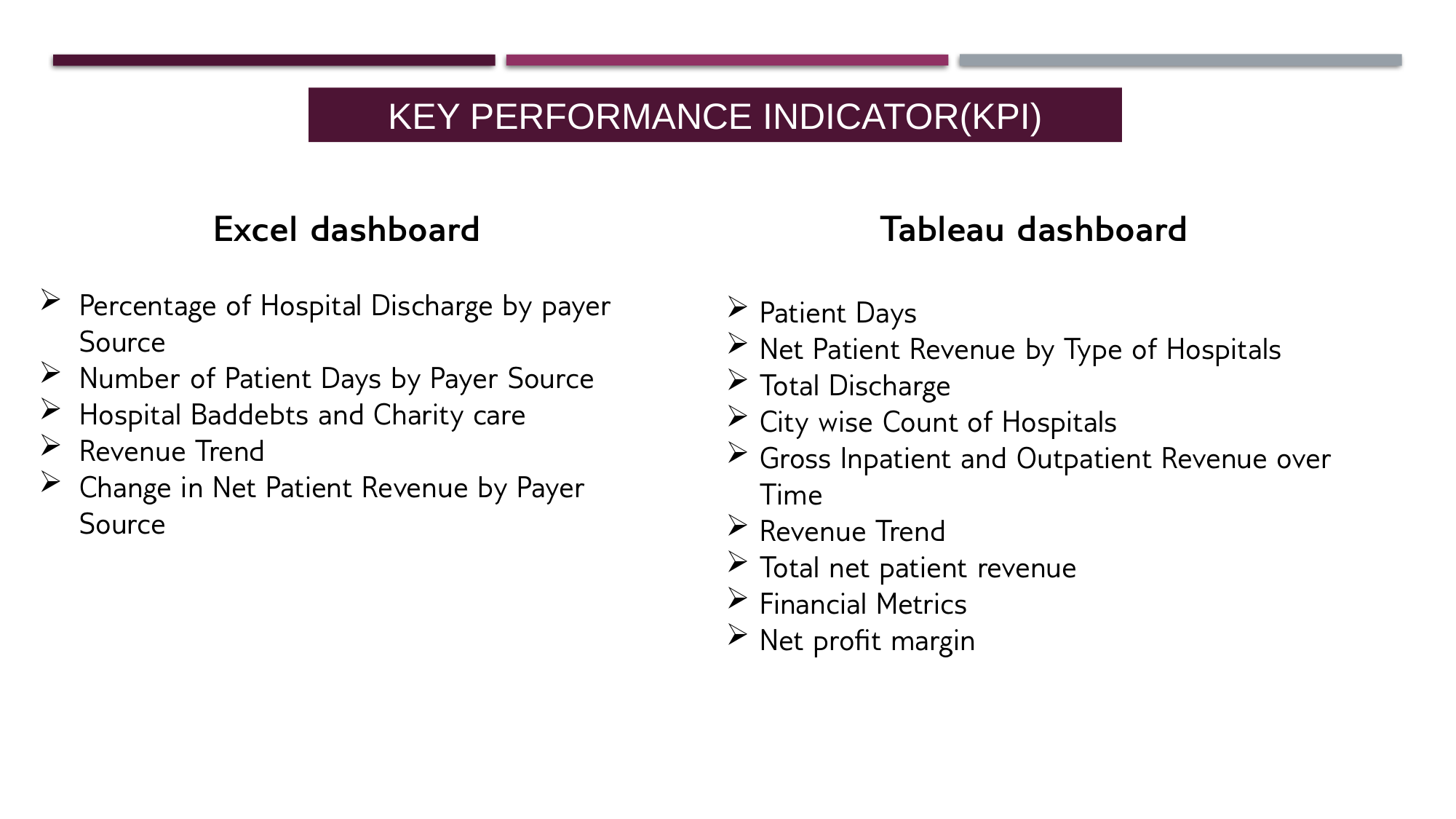

KEY PERFORMANCE INDICATOR(KPI)
Excel dashboard

Percentage of Hospital Discharge by payer Source
Number of Patient Days by Payer Source
Hospital Baddebts and Charity care
Revenue Trend
Change in Net Patient Revenue by Payer Source
Tableau dashboard

Patient Days
Net Patient Revenue by Type of Hospitals
Total Discharge
City wise Count of Hospitals
Gross Inpatient and Outpatient Revenue over Time
Revenue Trend
Total net patient revenue
Financial Metrics
Net profit margin